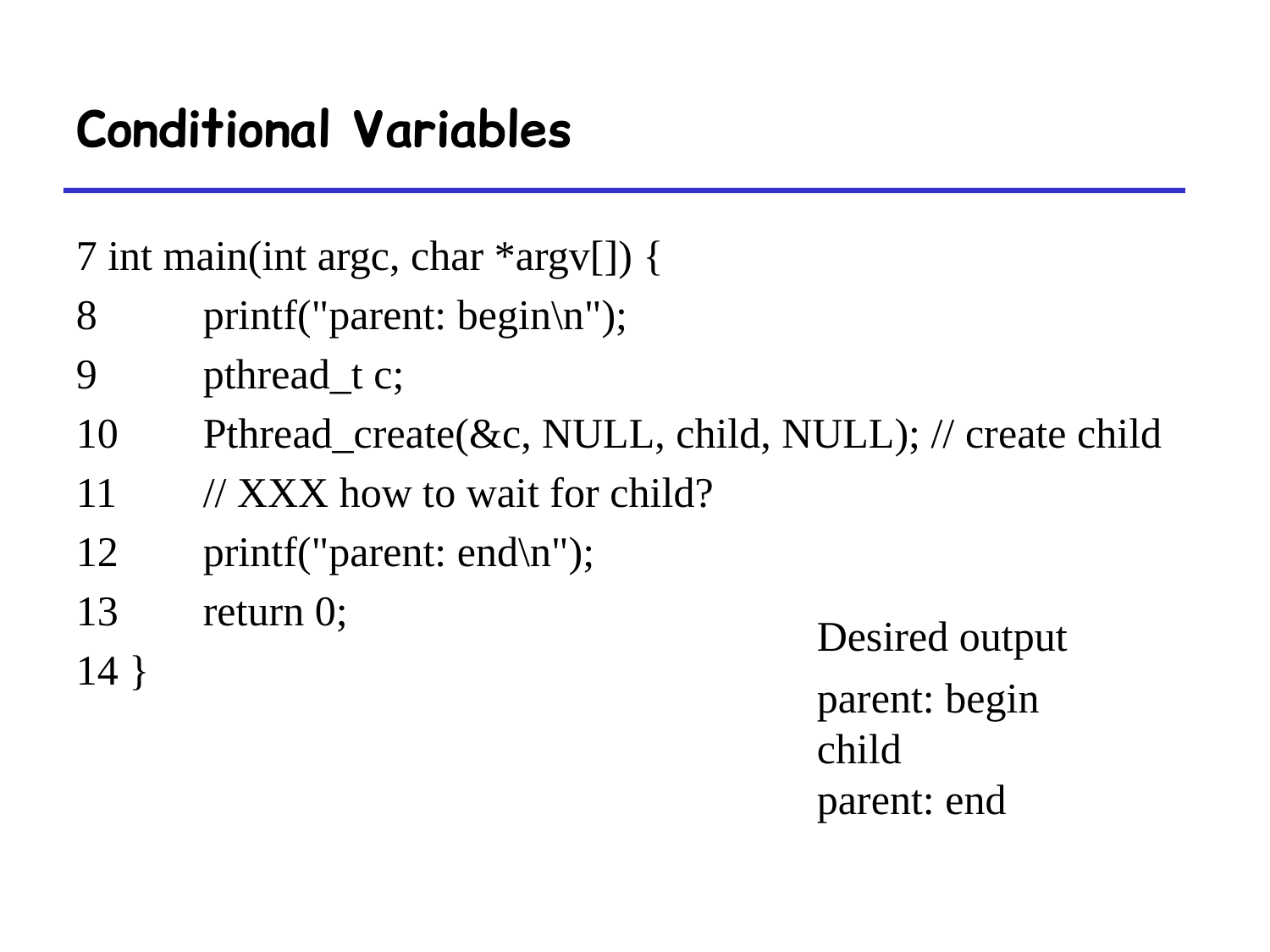

# Conditional Variables
7 int main(int argc, char *argv[]) {
8 	printf("parent: begin\n");
9 	pthread_t c;
10 	Pthread_create(&c, NULL, child, NULL); // create child
11 	// XXX how to wait for child?
12 	printf("parent: end\n");
13 	return 0;
14 }
Desired output
parent: begin
child
parent: end
3